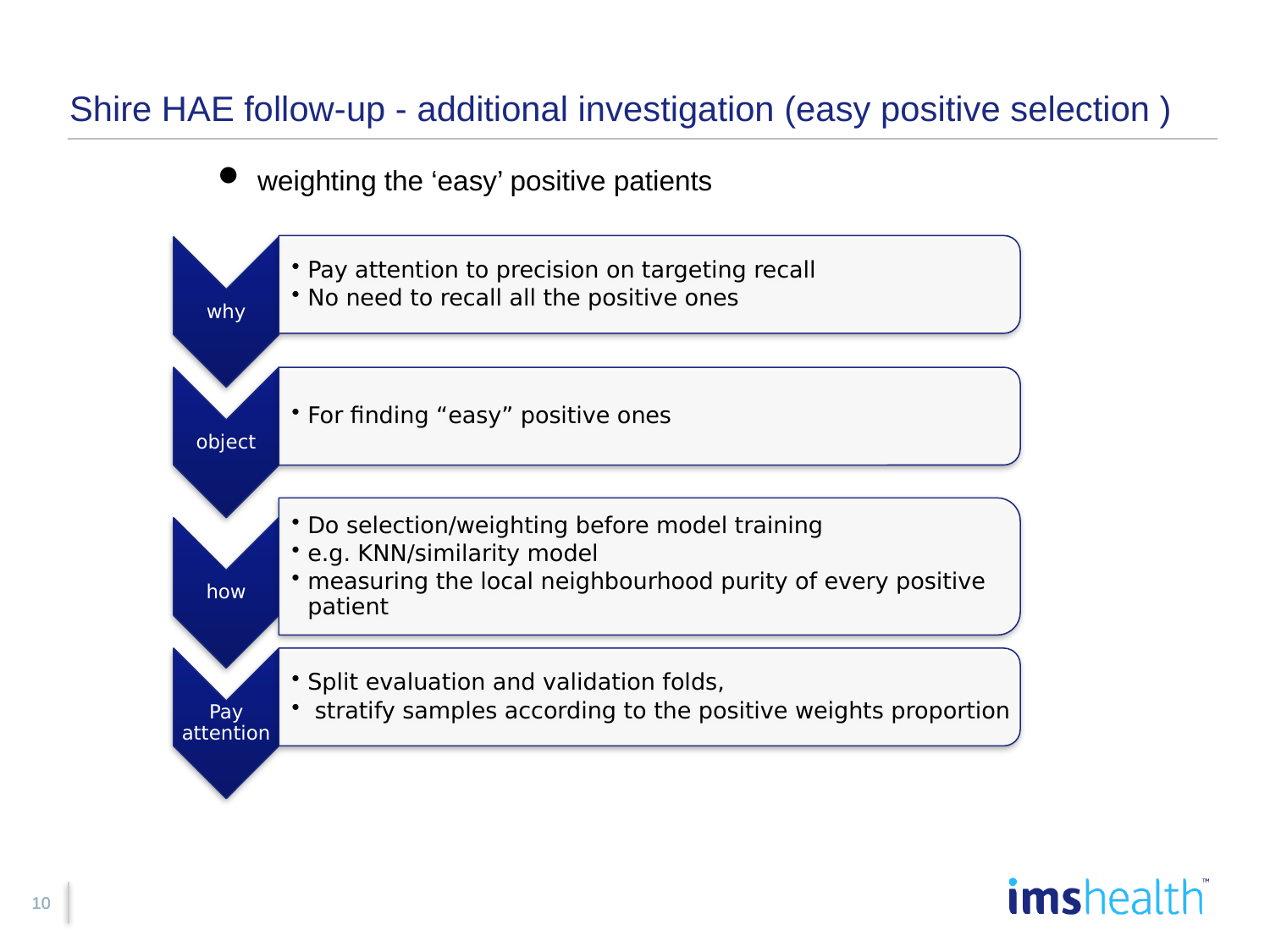

# Shire HAE follow-up - additional investigation (easy positive selection )

weighting the ‘easy’ positive patients
why
Pay attention to precision on targeting recall
No need to recall all the positive ones
object
For finding “easy” positive ones
how
Do selection/weighting before model training
e.g. KNN/similarity model
measuring the local neighbourhood purity of every positive patient
Pay attention
Split evaluation and validation folds,
 stratify samples according to the positive weights proportion